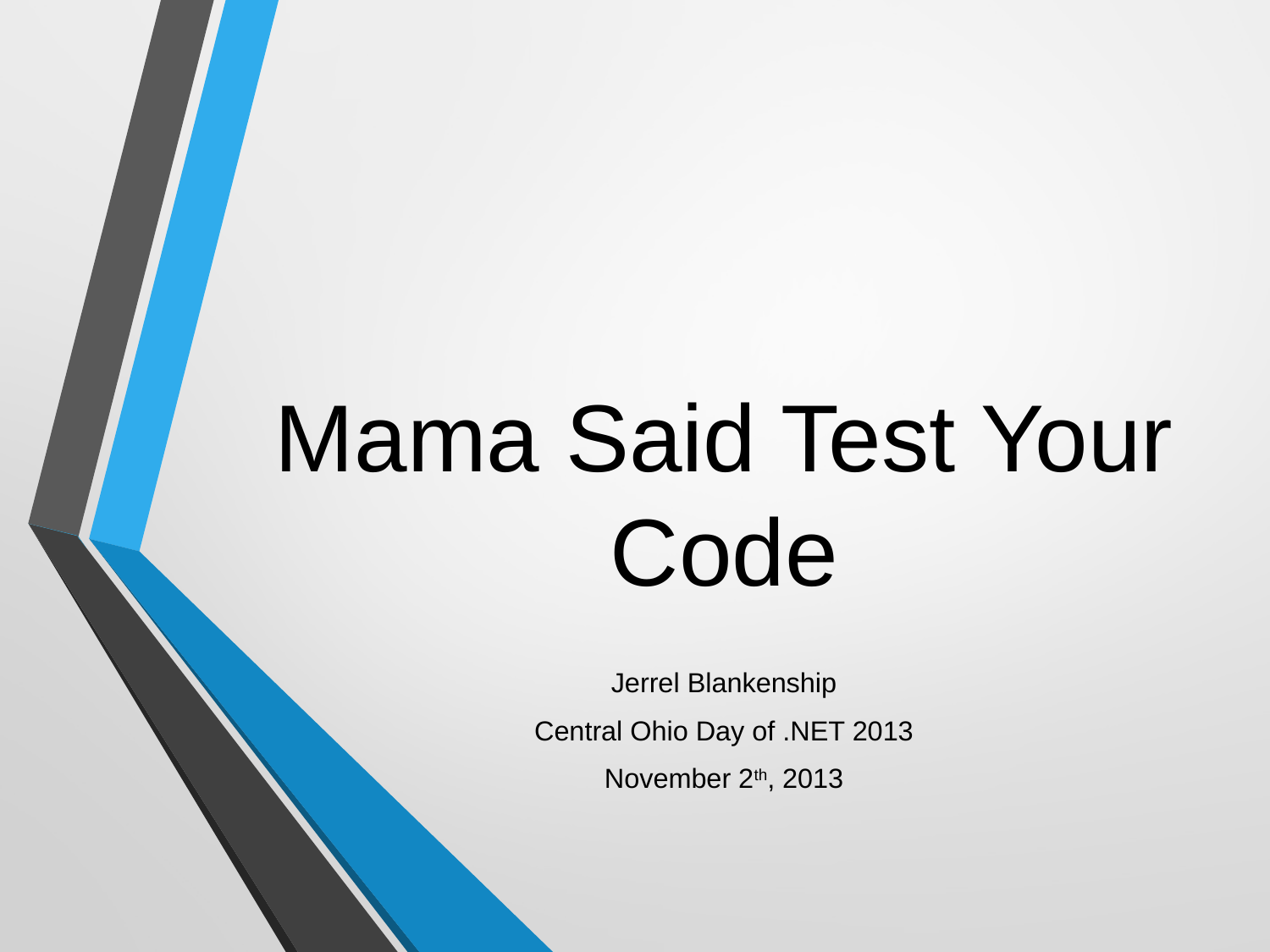

# Mama Said Test Your Code

Jerrel Blankenship
Central Ohio Day of .NET 2013
November 2th, 2013